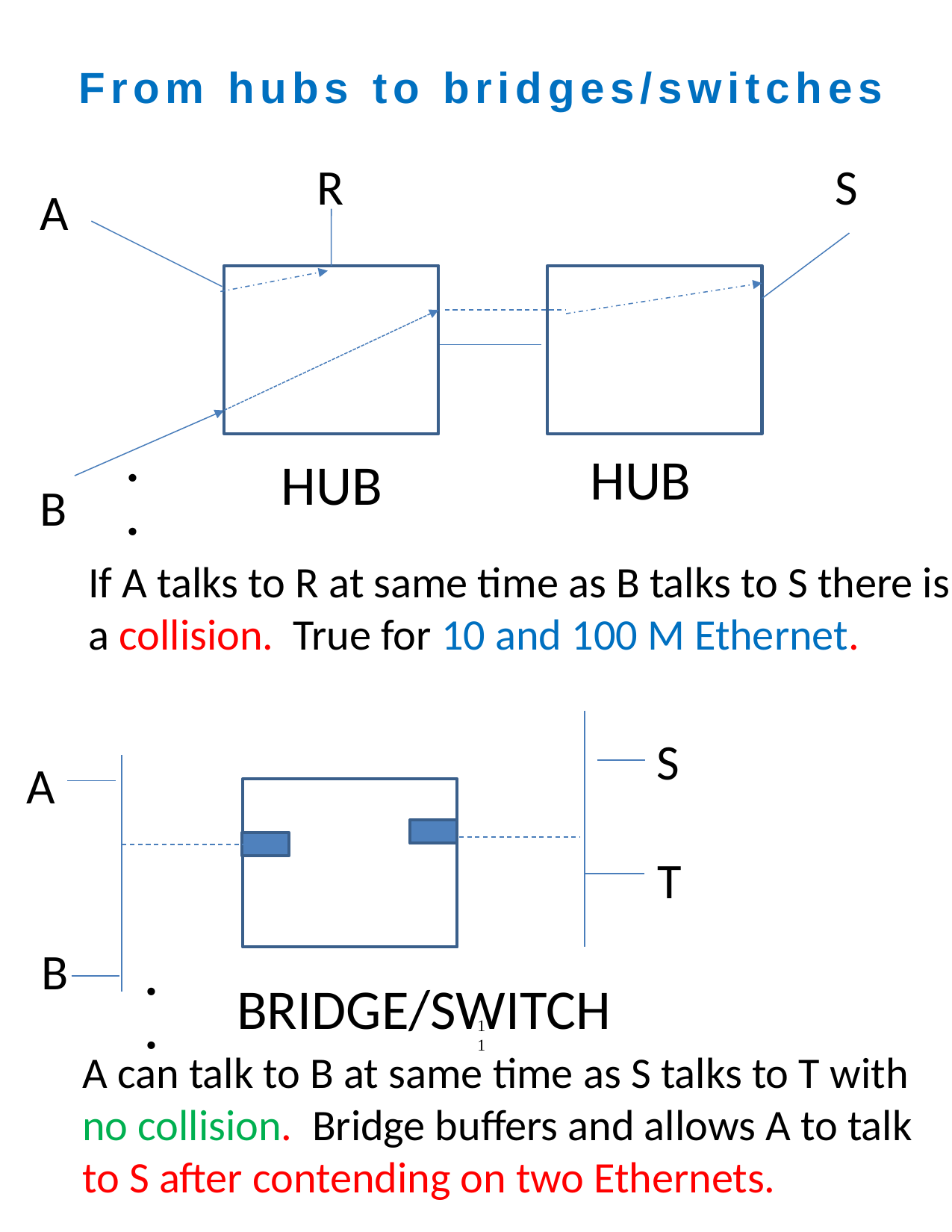

From hubs to bridges/switches
S
R
A

HUB
HUB
•
•
B
If A talks to R at same time as B talks to S there is
a collision.  True for 10 and 100 M Ethernet.
S
A

T
B
BRIDGE/SWITCH
•
•
11
A can talk to B at same time as S talks to T with
no collision.  Bridge buffers and allows A to talk
to S after contending on two Ethernets.